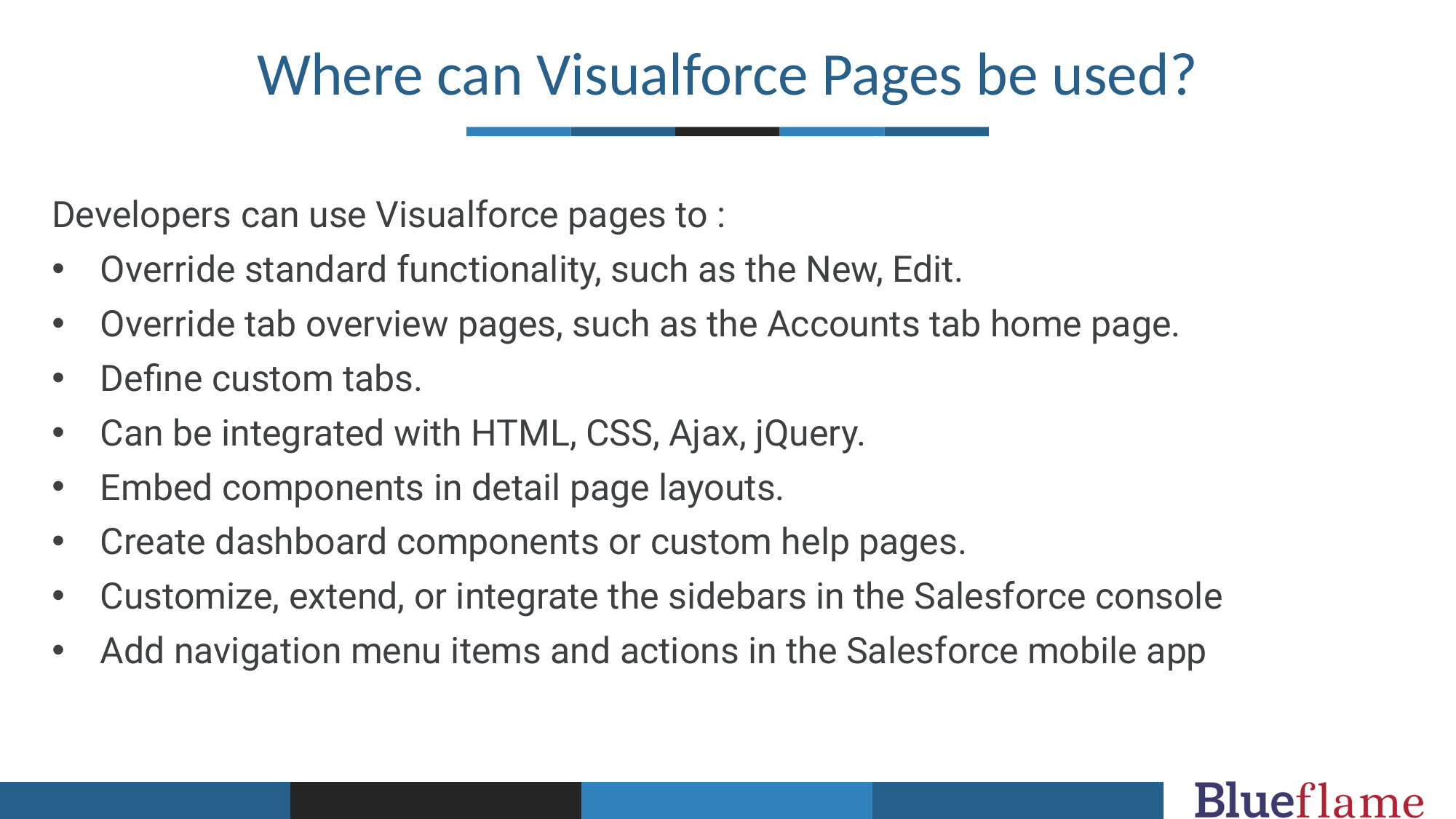

Where can Visualforce Pages be used?
Developers can use Visualforce pages to :
Override standard functionality, such as the New, Edit.
Override tab overview pages, such as the Accounts tab home page.
Define custom tabs.
Can be integrated with HTML, CSS, Ajax, jQuery.
Embed components in detail page layouts.
Create dashboard components or custom help pages.
Customize, extend, or integrate the sidebars in the Salesforce console
Add navigation menu items and actions in the Salesforce mobile app